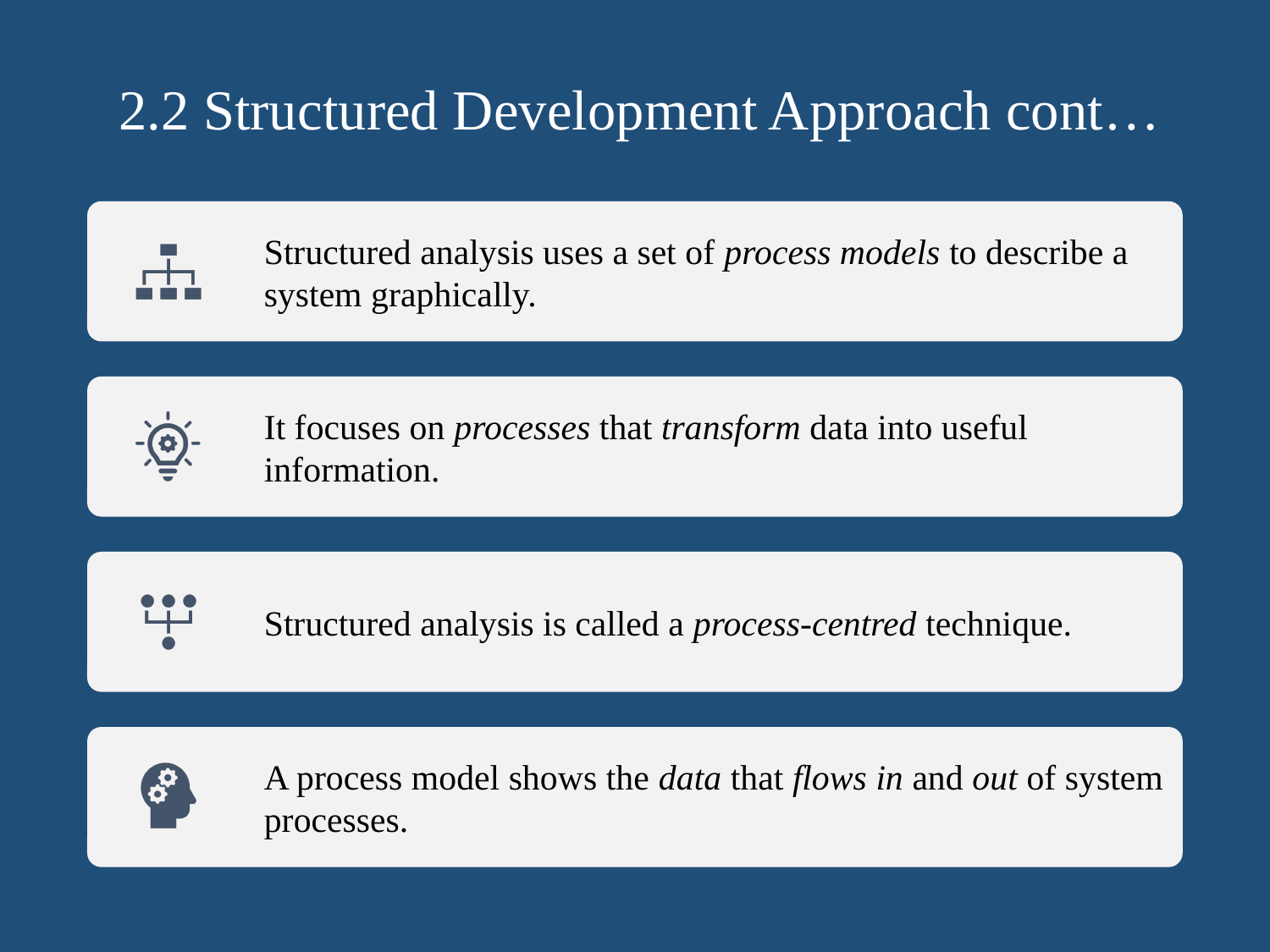

# 2.2 Structured Development Approach cont…
Structured analysis uses a set of process models to describe a system graphically.
It focuses on processes that transform data into useful information.
Structured analysis is called a process-centred technique.
A process model shows the data that flows in and out of system processes.